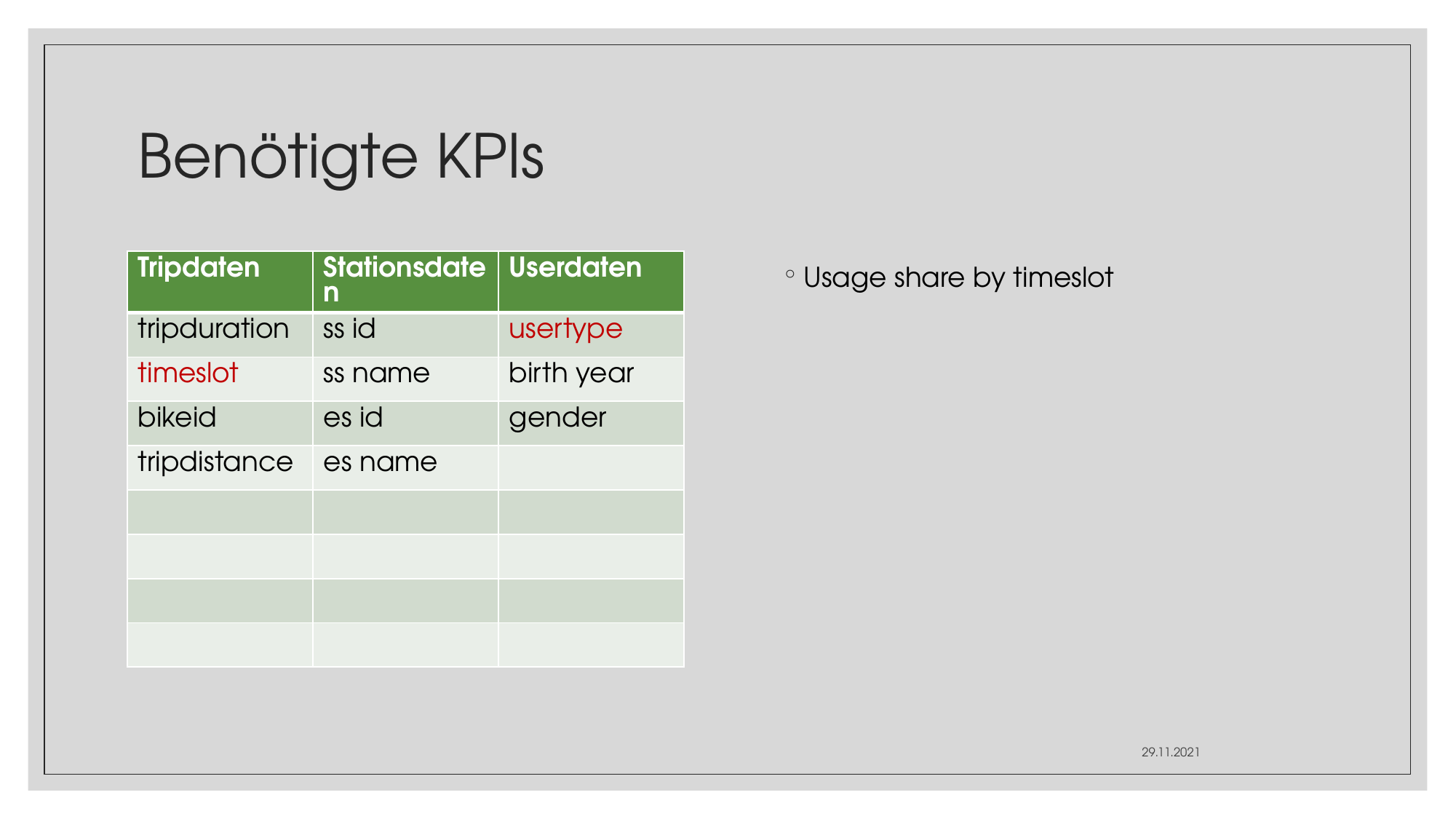

# Benötigte KPIs
Usage share by timeslot
| Tripdaten | Stationsdaten | Userdaten |
| --- | --- | --- |
| tripduration | ss id | usertype |
| timeslot | ss name | birth year |
| bikeid | es id | gender |
| tripdistance | es name |  |
|  |  |  |
|  |  |  |
|  |  |  |
|  |  |  |
29.11.2021